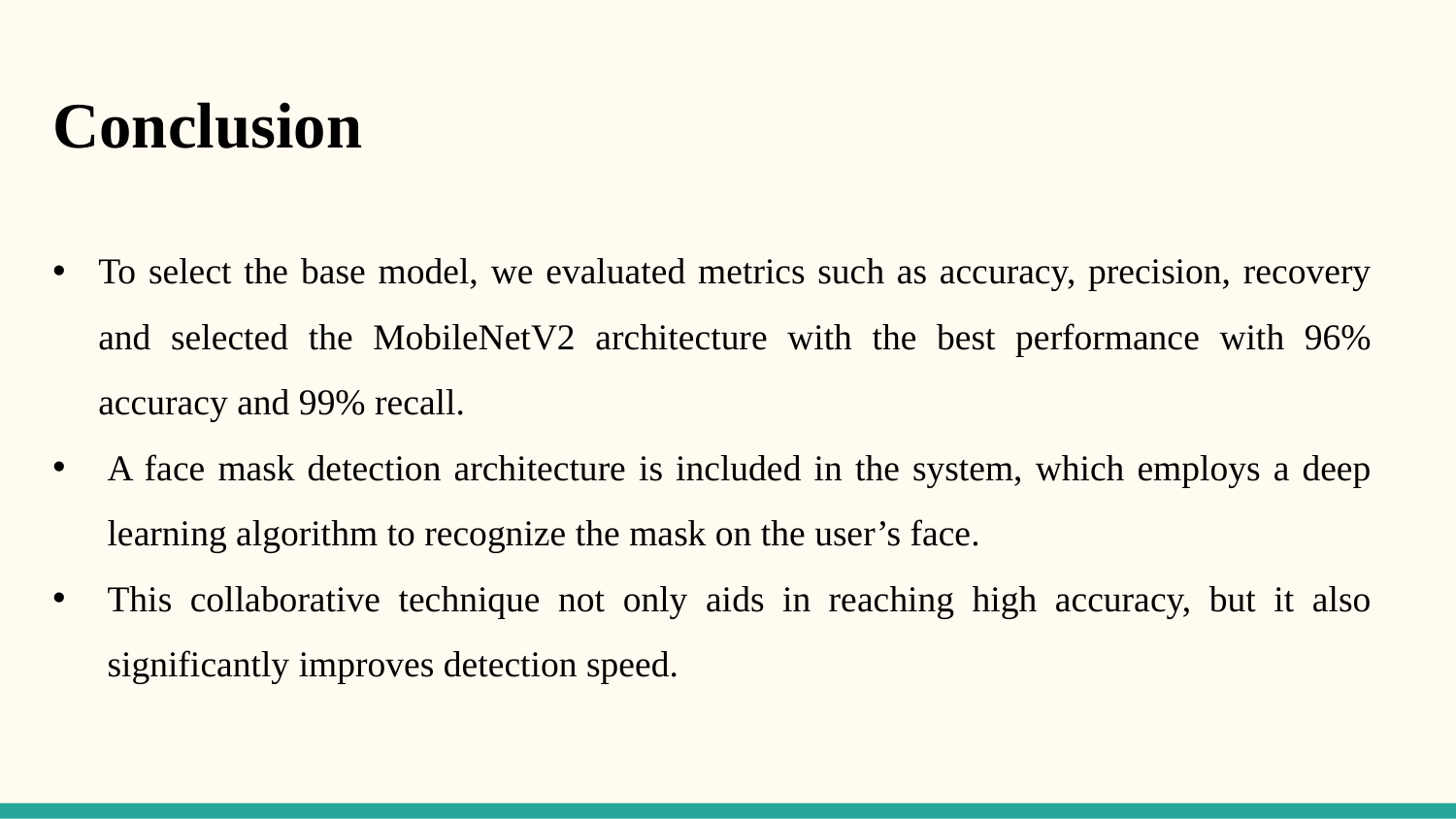

Conclusion

To select the base model, we evaluated metrics such as accuracy, precision, recovery and selected the MobileNetV2 architecture with the best performance with 96% accuracy and 99% recall.
A face mask detection architecture is included in the system, which employs a deep learning algorithm to recognize the mask on the user’s face.
This collaborative technique not only aids in reaching high accuracy, but it also significantly improves detection speed.